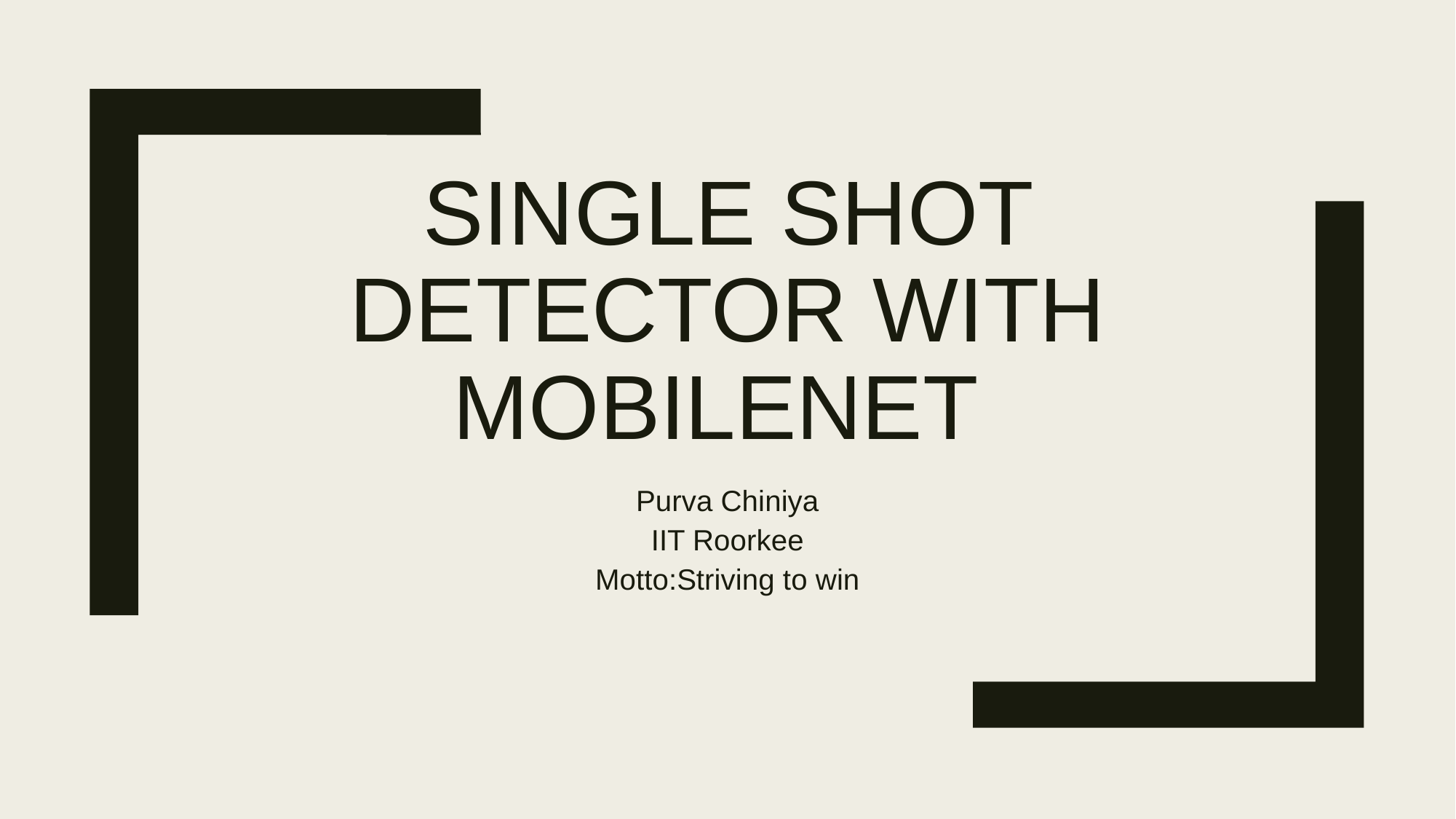

# Single Shot detector WITH MOBILENET
Purva Chiniya
IIT Roorkee
Motto:Striving to win